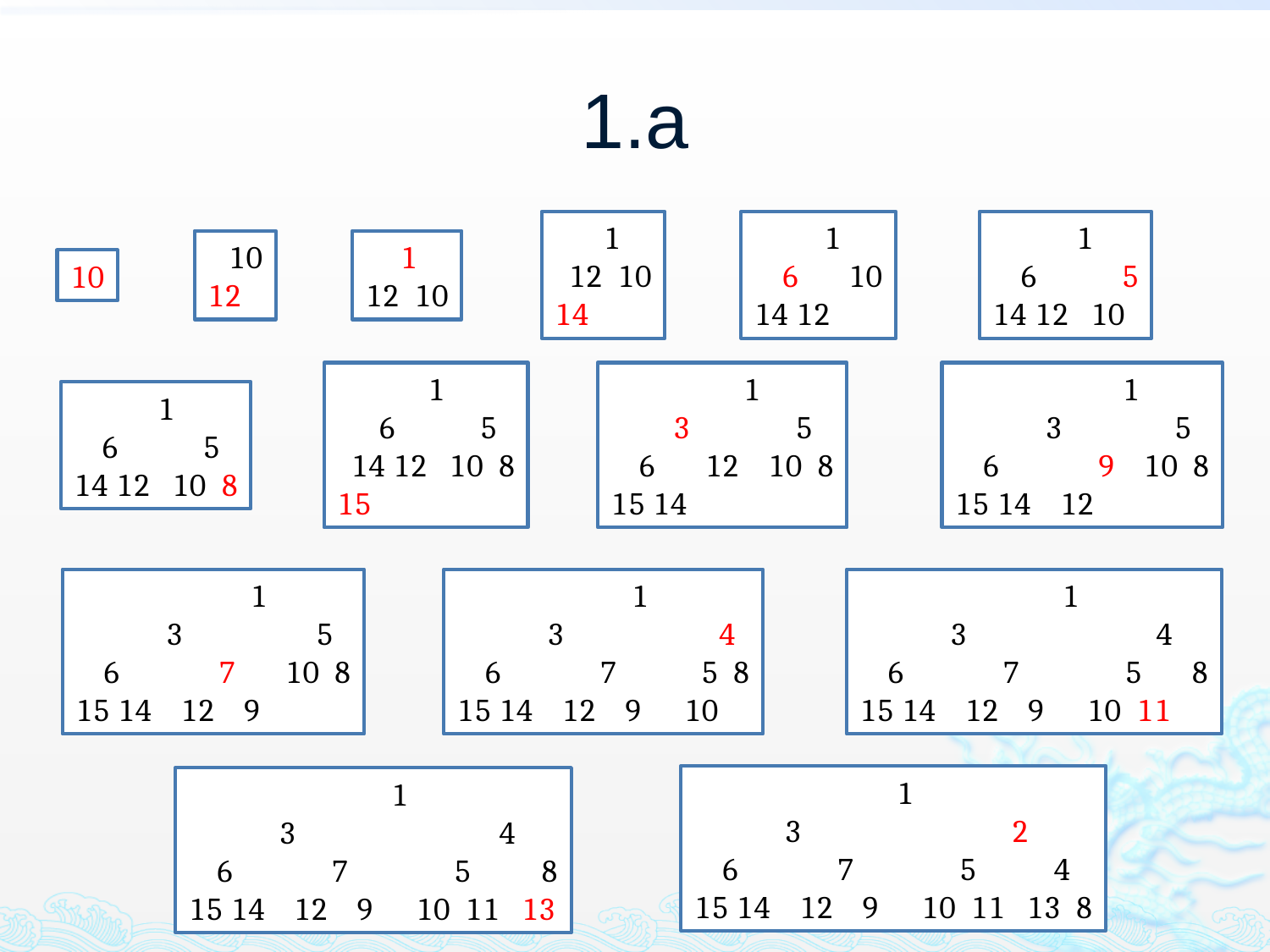

# 1.a
            1
    6            5
14 12   10
       1
  12  10
14
          1
    6       10
14 12
   10
12
     1
12  10
10
             1
      6            5
  14 12   10  8
15
                   1
         3               5
    6       12    10  8
15 14
                        1
             3                5
    6              9    10  8
15 14    12
            1
    6            5
14 12   10  8
                             1
             3                           4
    6              7               5       8
15 14    12    9      10  11
                         1
             3                   5
    6              7       10  8
15 14    12    9
                         1
             3                      4
    6              7            5  8
15 14    12    9      10
                             1
             3                              2
    6              7               5           4
15 14    12    9      10  11   13  8
                             1
             3                             4
    6              7               5          8
15 14    12    9      10  11   13